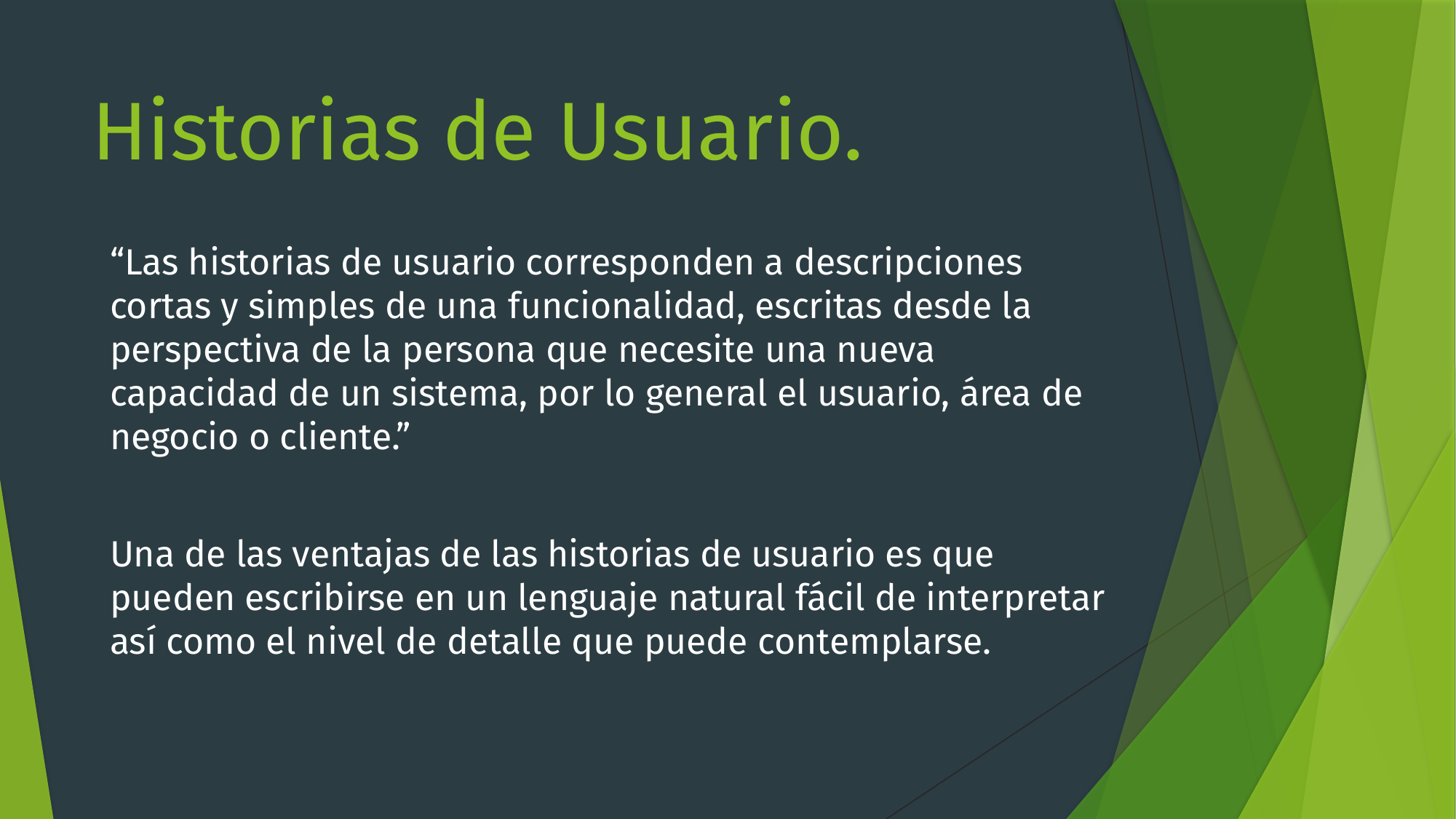

# Historias de Usuario.
“Las historias de usuario corresponden a descripciones cortas y simples de una funcionalidad, escritas desde la perspectiva de la persona que necesite una nueva capacidad de un sistema, por lo general el usuario, área de negocio o cliente.”

Una de las ventajas de las historias de usuario es que pueden escribirse en un lenguaje natural fácil de interpretar así como el nivel de detalle que puede contemplarse.